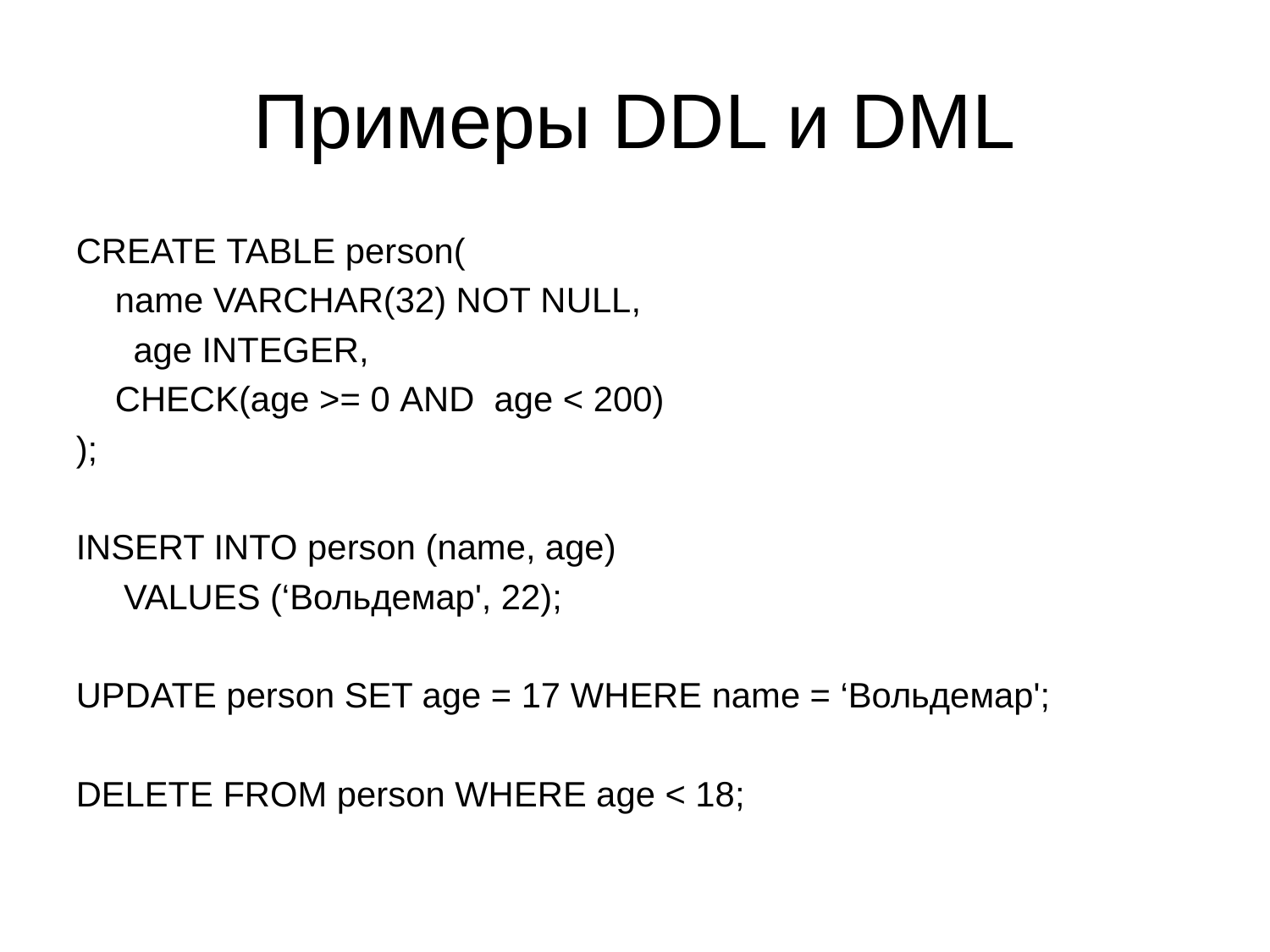

# Примеры DDL и DML
CREATE TABLE person(
    name VARCHAR(32) NOT NULL,
	 age INTEGER,
    CHECK(age >= 0 AND  age < 200)
);

INSERT INTO person (name, age)
	VALUES (‘Вольдемар', 22);

UPDATE person SET age = 17 WHERE name = ‘Вольдемар';

DELETE FROM person WHERE age < 18;